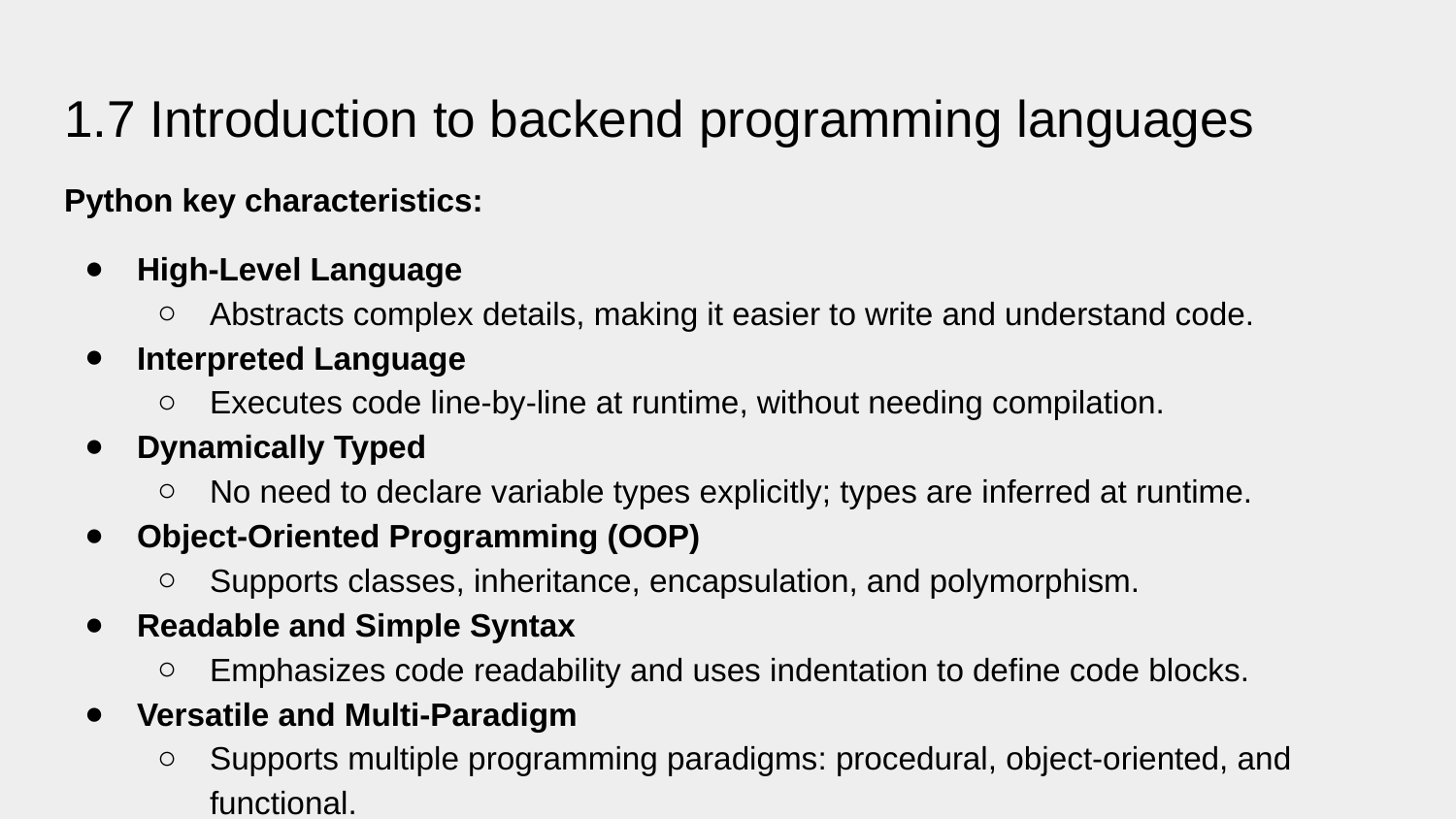

# 1.7 Introduction to backend programming languages
Python key characteristics:
High-Level Language
Abstracts complex details, making it easier to write and understand code.
Interpreted Language
Executes code line-by-line at runtime, without needing compilation.
Dynamically Typed
No need to declare variable types explicitly; types are inferred at runtime.
Object-Oriented Programming (OOP)
Supports classes, inheritance, encapsulation, and polymorphism.
Readable and Simple Syntax
Emphasizes code readability and uses indentation to define code blocks.
Versatile and Multi-Paradigm
Supports multiple programming paradigms: procedural, object-oriented, and functional.